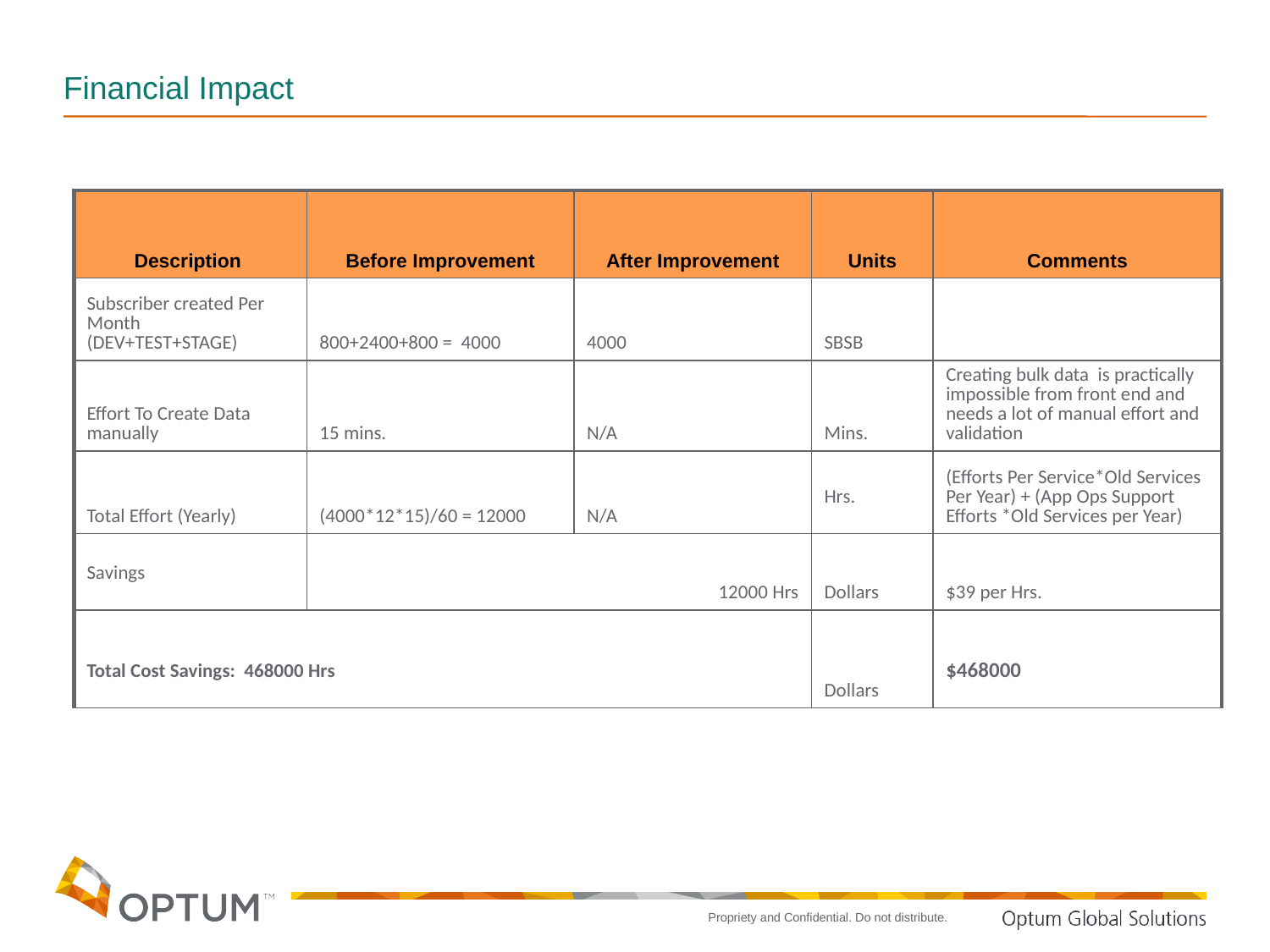

# Financial Impact
| Description | Before Improvement | After Improvement | Units | Comments |
| --- | --- | --- | --- | --- |
| Subscriber created Per Month (DEV+TEST+STAGE) | 800+2400+800 = 4000 | 4000 | SBSB |  |
| Effort To Create Data manually | 15 mins. | N/A | Mins. | Creating bulk data is practically impossible from front end and needs a lot of manual effort and validation |
| Total Effort (Yearly) | (4000\*12\*15)/60 = 12000 | N/A | Hrs. | (Efforts Per Service\*Old Services Per Year) + (App Ops Support Efforts \*Old Services per Year) |
| Savings | 12000 Hrs |  | Dollars | $39 per Hrs. |
| Total Cost Savings: 468000 Hrs |  |  | Dollars | $468000 |